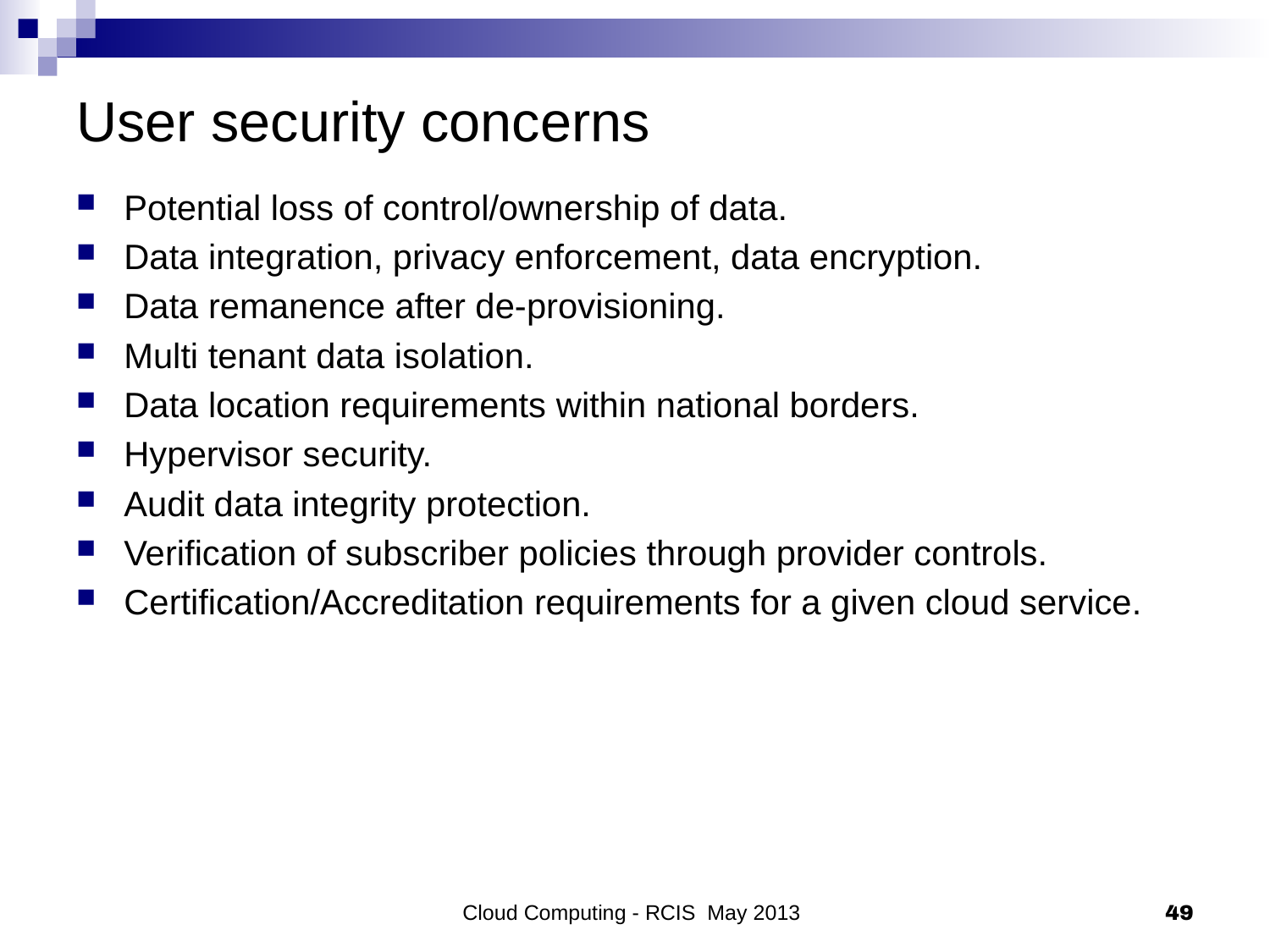

# User security concerns
Potential loss of control/ownership of data.
Data integration, privacy enforcement, data encryption.
Data remanence after de-provisioning.
Multi tenant data isolation.
Data location requirements within national borders.
Hypervisor security.
Audit data integrity protection.
Verification of subscriber policies through provider controls.
Certification/Accreditation requirements for a given cloud service.
Cloud Computing - RCIS  May 2013
49